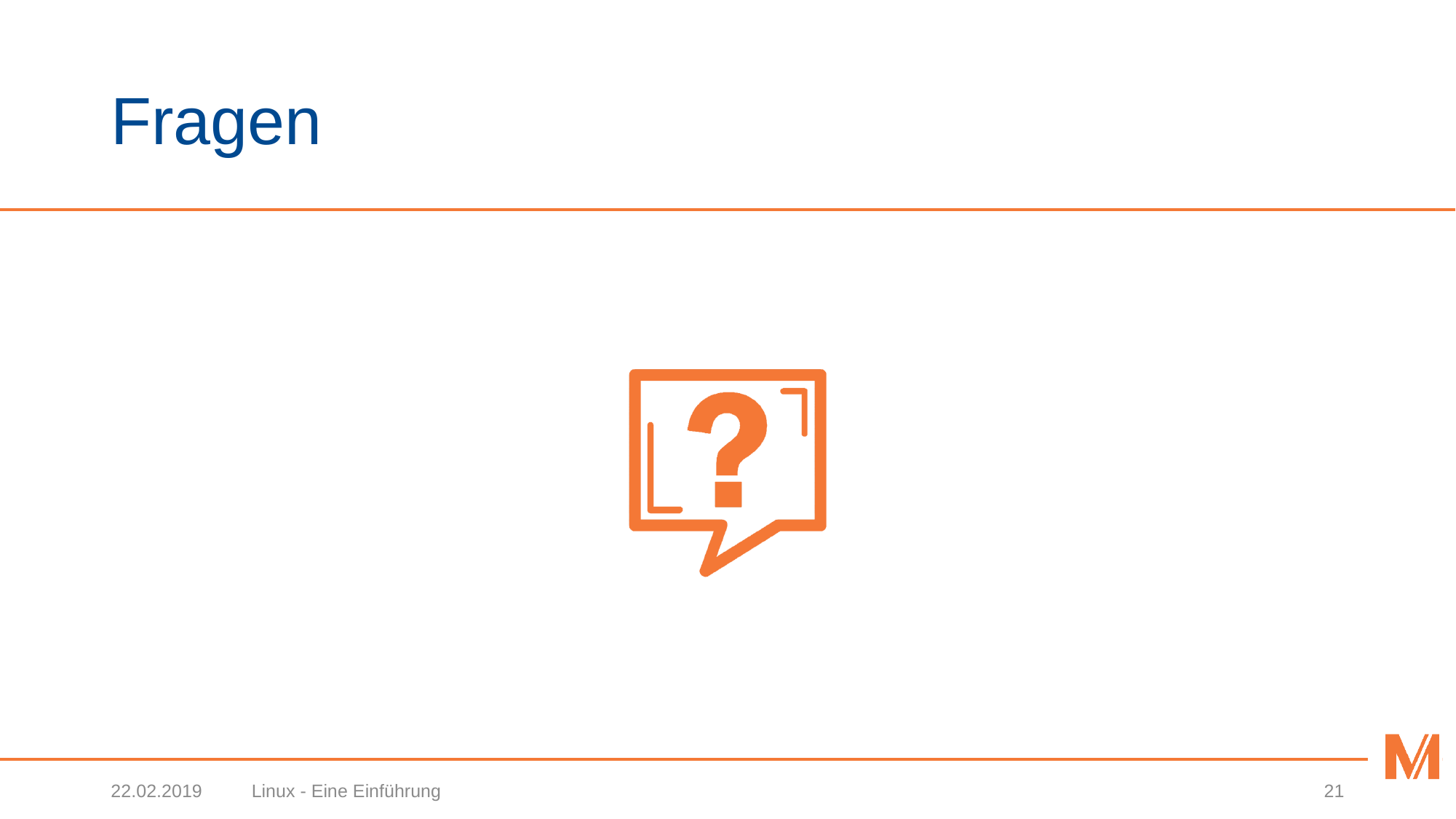

# Fragen

22.02.2019
Linux - Eine Einführung
21